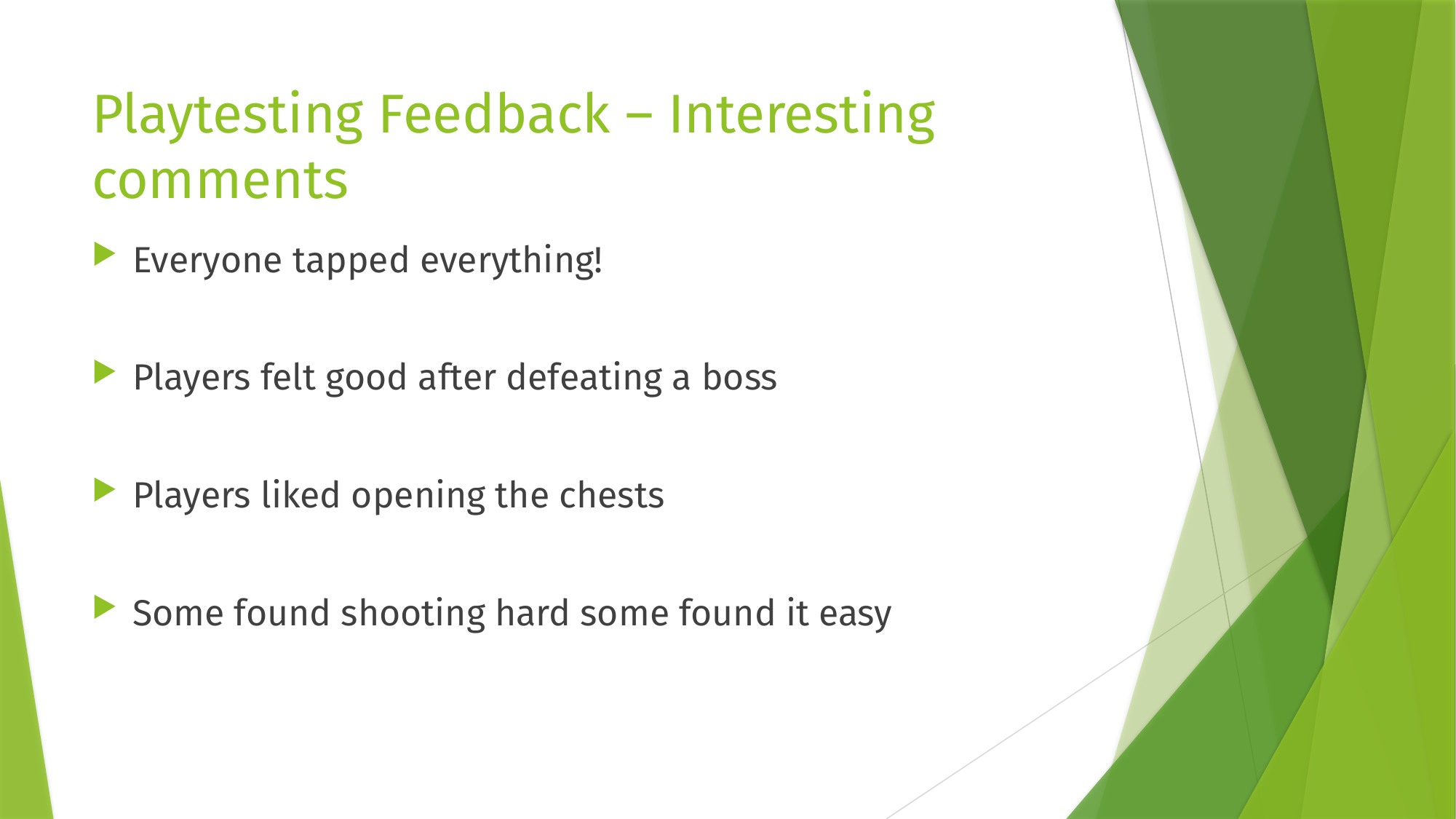

# Playtesting Feedback – Interesting comments
Everyone tapped everything!

Players felt good after defeating a boss

Players liked opening the chests

Some found shooting hard some found it easy